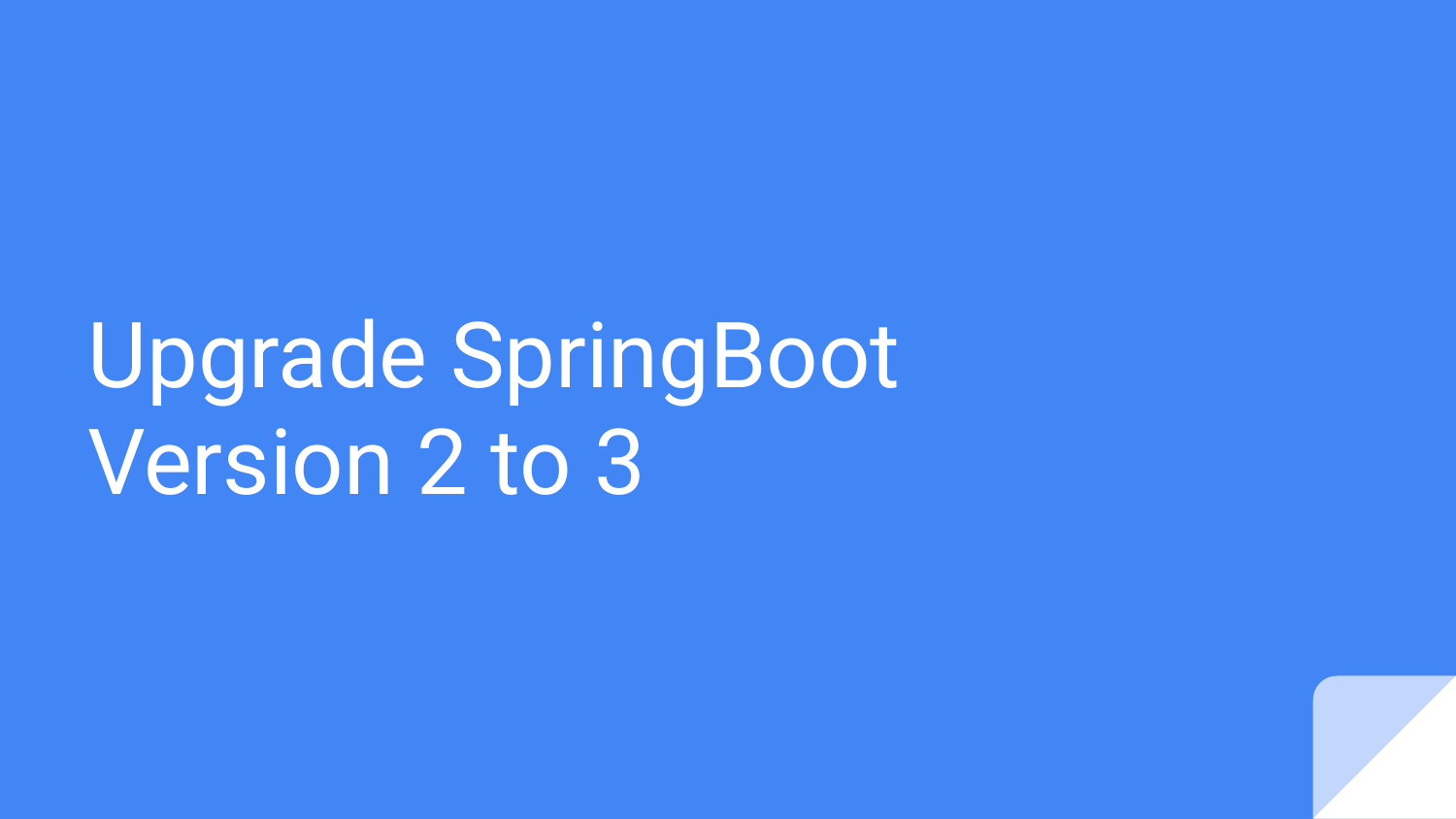

# Upgrade SpringBoot
Version 2 to 3